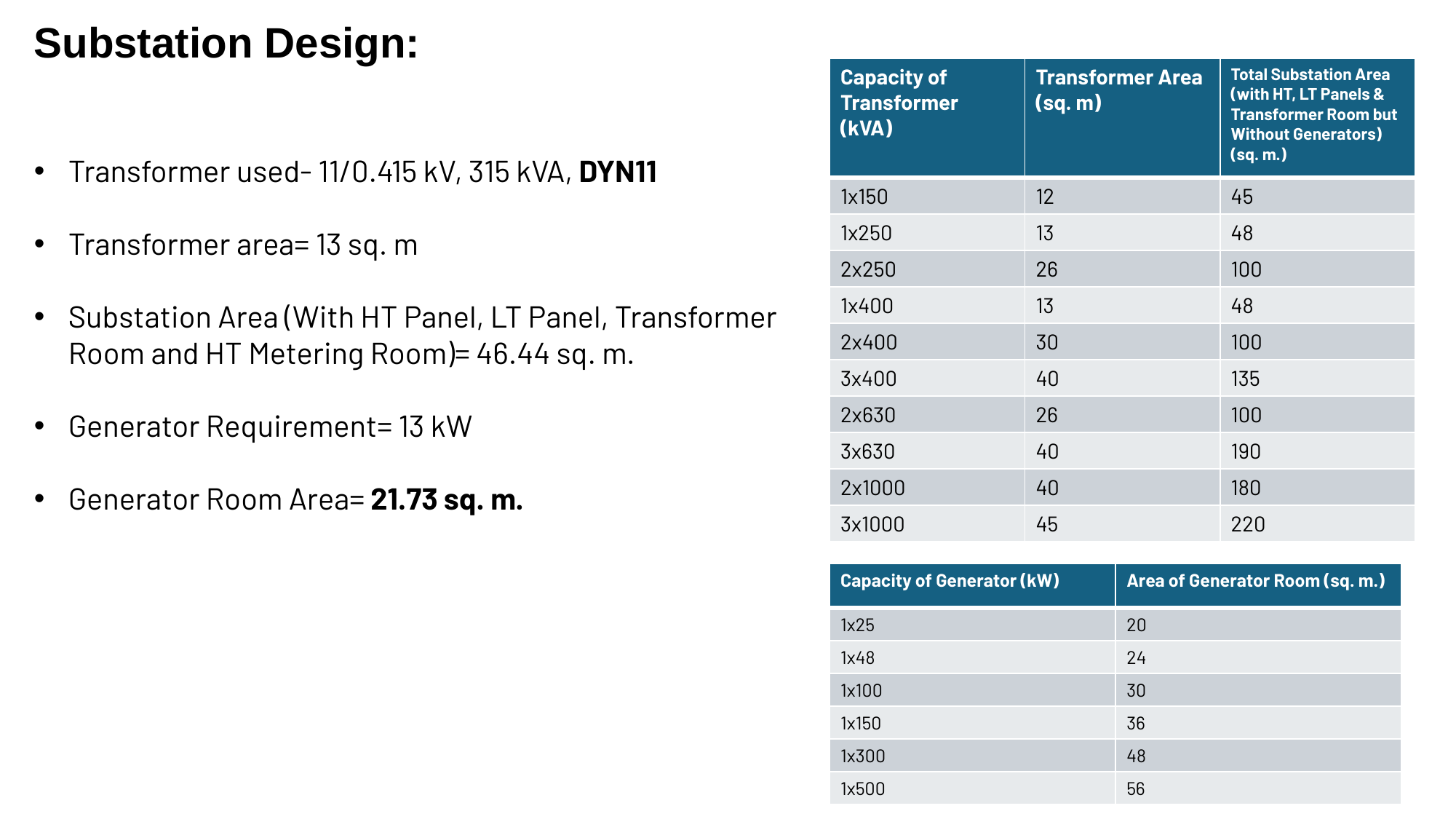

Substation Design:

| Capacity of Transformer (kVA) | Transformer Area (sq. m) | Total Substation Area (with HT, LT Panels & Transformer Room but Without Generators) (sq. m.) |
| --- | --- | --- |
| 1x150 | 12 | 45 |
| 1x250 | 13 | 48 |
| 2x250 | 26 | 100 |
| 1x400 | 13 | 48 |
| 2x400 | 30 | 100 |
| 3x400 | 40 | 135 |
| 2x630 | 26 | 100 |
| 3x630 | 40 | 190 |
| 2x1000 | 40 | 180 |
| 3x1000 | 45 | 220 |
Transformer used- 11/0.415 kV, 315 kVA, DYN11

Transformer area= 13 sq. m

Substation Area (With HT Panel, LT Panel, Transformer Room and HT Metering Room)= 46.44 sq. m.

Generator Requirement= 13 kW

Generator Room Area= 21.73 sq. m.
| Capacity of Generator (kW) | Area of Generator Room (sq. m.) |
| --- | --- |
| 1x25 | 20 |
| 1x48 | 24 |
| 1x100 | 30 |
| 1x150 | 36 |
| 1x300 | 48 |
| 1x500 | 56 |